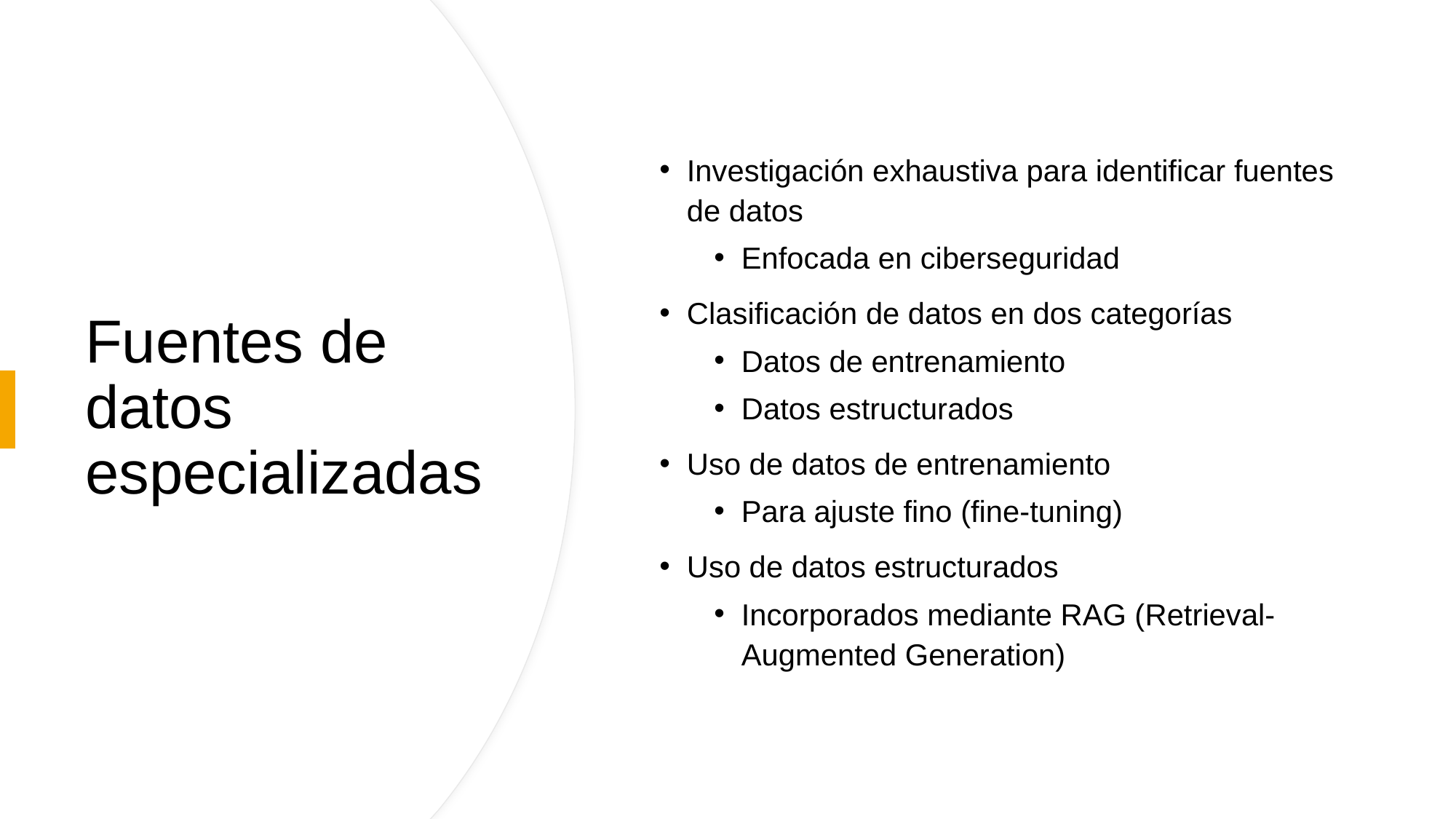

Investigación exhaustiva para identificar fuentes de datos
Enfocada en ciberseguridad
Clasificación de datos en dos categorías
Datos de entrenamiento
Datos estructurados
Uso de datos de entrenamiento
Para ajuste fino (fine-tuning)
Uso de datos estructurados
Incorporados mediante RAG (Retrieval-Augmented Generation)
# Fuentes de datos especializadas